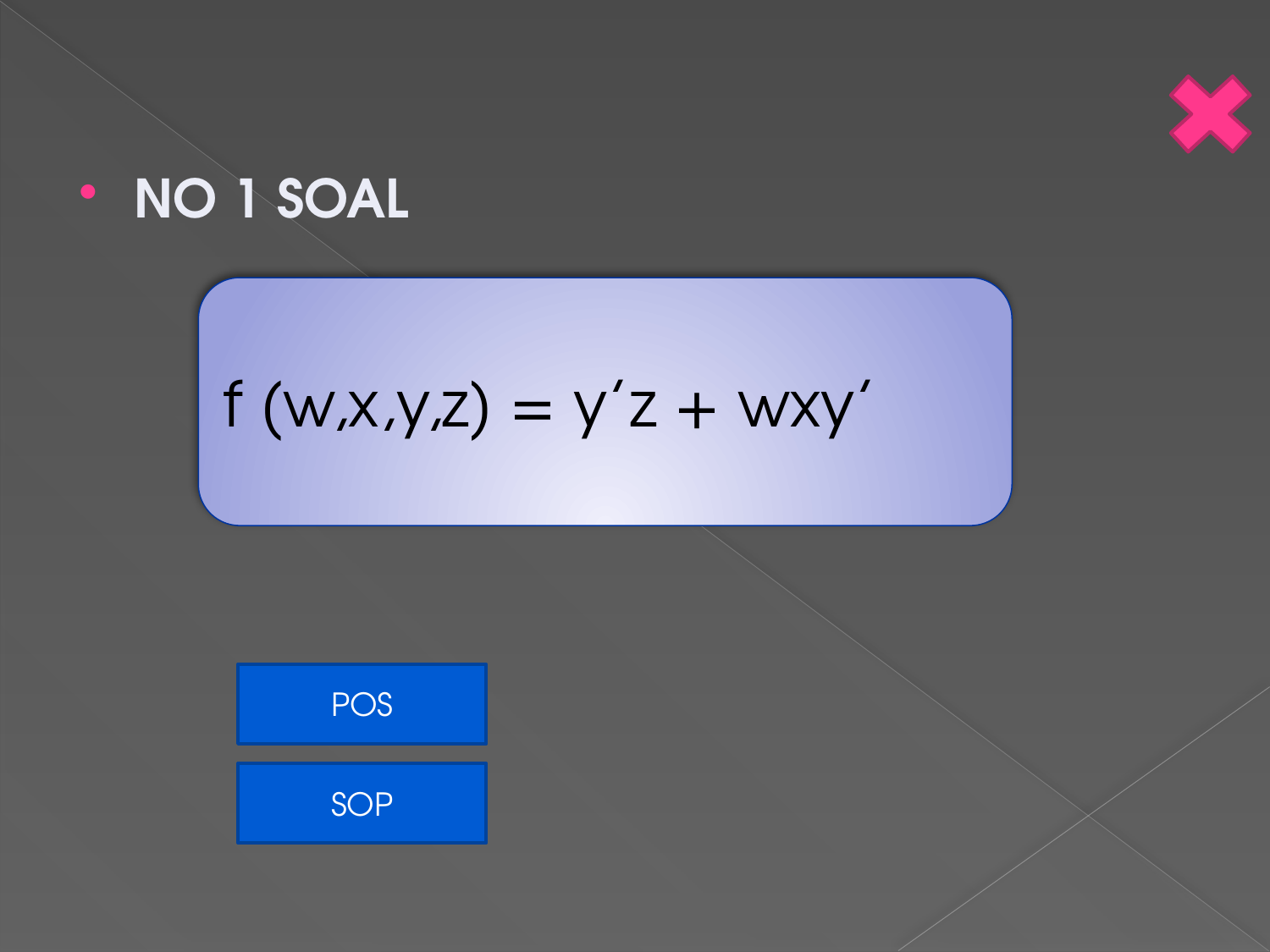

NO 1 SOAL

f (w,x,y,z) = y’z + wxy’
POS
SOP